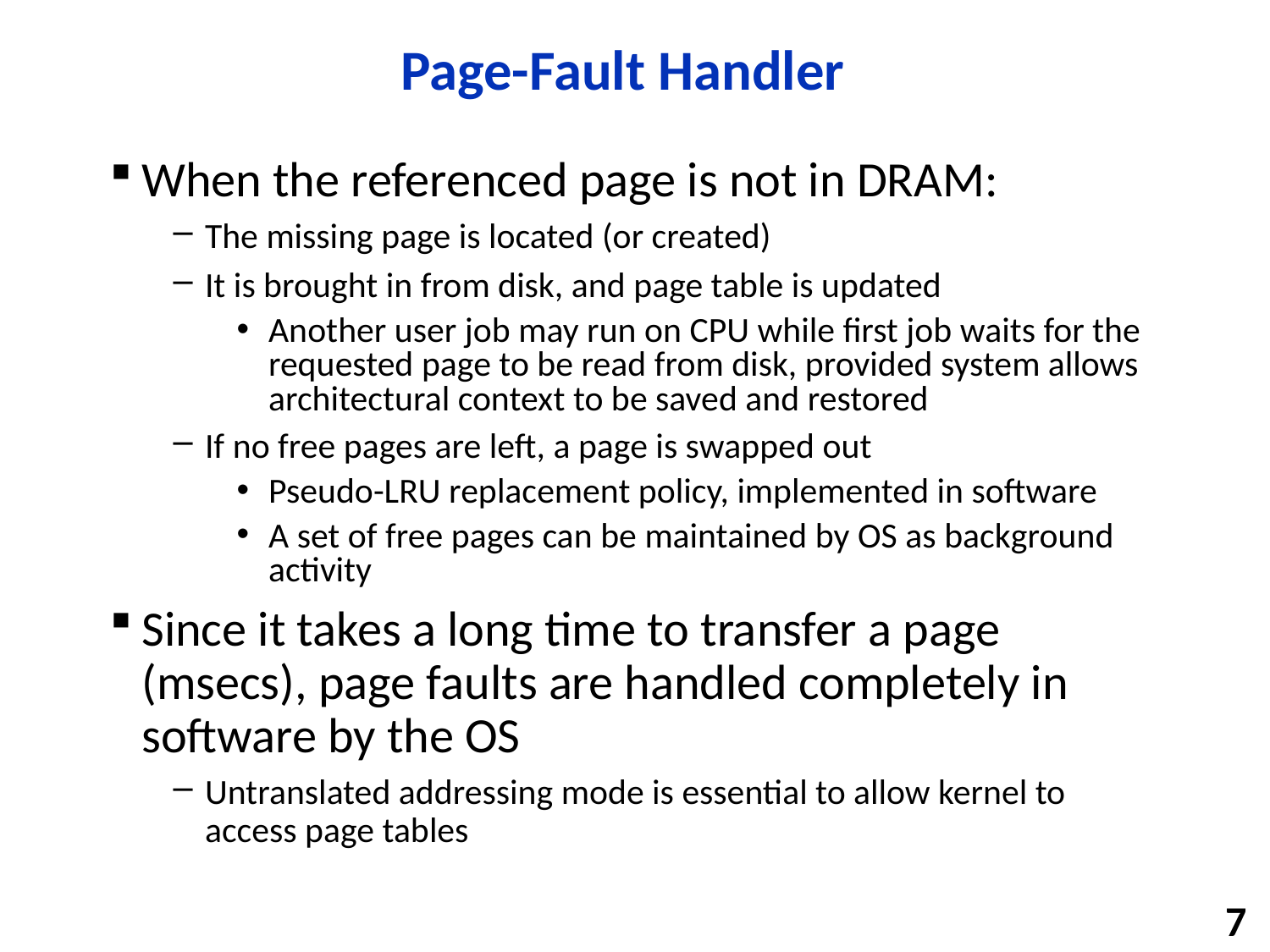

# Page-Fault Handler
When the referenced page is not in DRAM:
The missing page is located (or created)
It is brought in from disk, and page table is updated
Another user job may run on CPU while first job waits for the requested page to be read from disk, provided system allows architectural context to be saved and restored
If no free pages are left, a page is swapped out
Pseudo-LRU replacement policy, implemented in software
A set of free pages can be maintained by OS as background activity
Since it takes a long time to transfer a page (msecs), page faults are handled completely in software by the OS
Untranslated addressing mode is essential to allow kernel to access page tables
7